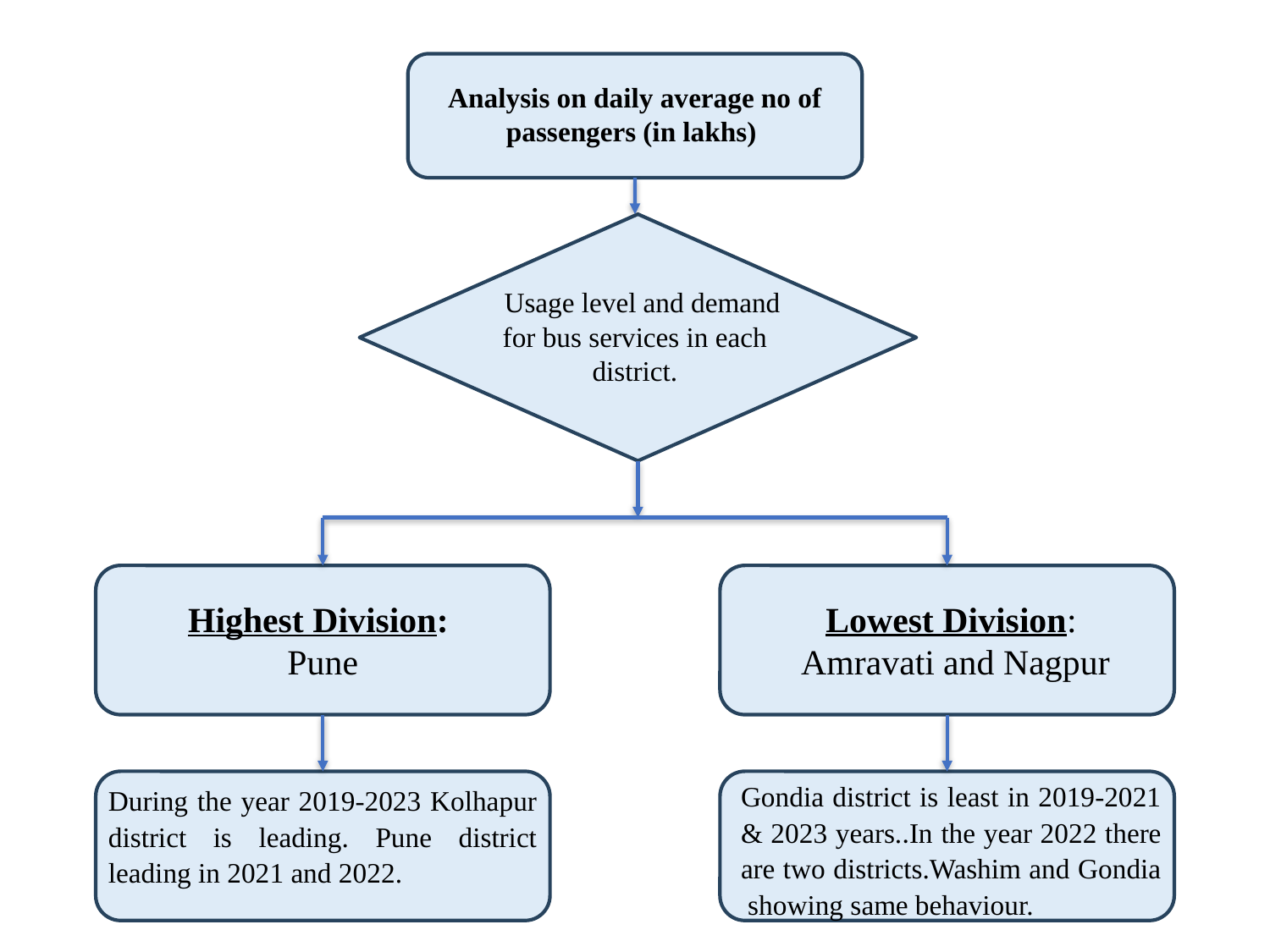

Analysis on daily average no of passengers (in lakhs)

  Usage level and demand for bus services in each district.

Lowest Division:
 Amravati and Nagpur
Highest Division:
 Pune
Gondia district is least in 2019-2021 & 2023 years..In the year 2022 there are two districts.Washim and Gondia  showing same behaviour.

During the year 2019-2023 Kolhapur district is leading. Pune district leading in 2021 and 2022.